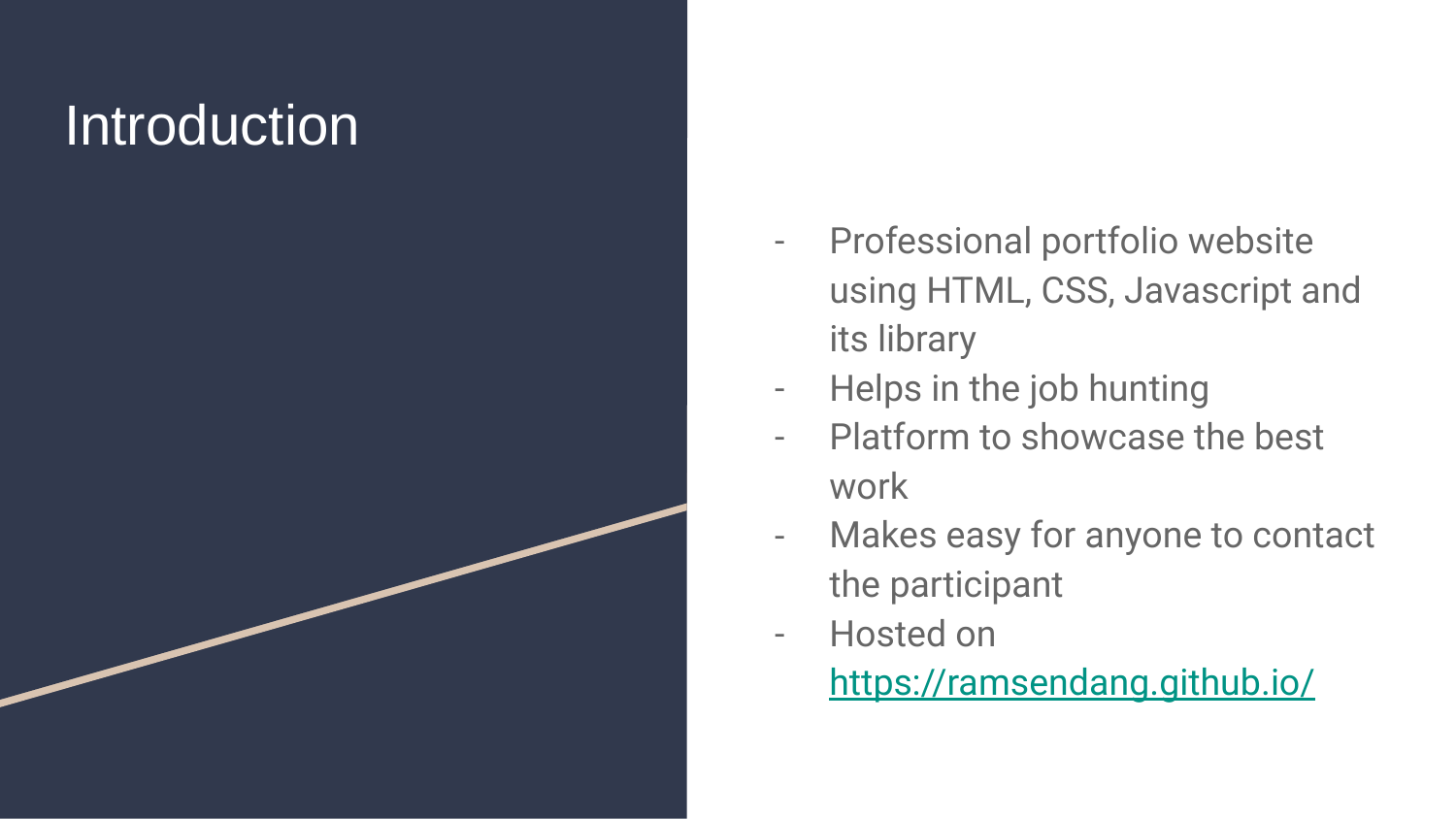

# Introduction
Professional portfolio website using HTML, CSS, Javascript and its library
Helps in the job hunting
Platform to showcase the best work
Makes easy for anyone to contact the participant
Hosted on https://ramsendang.github.io/